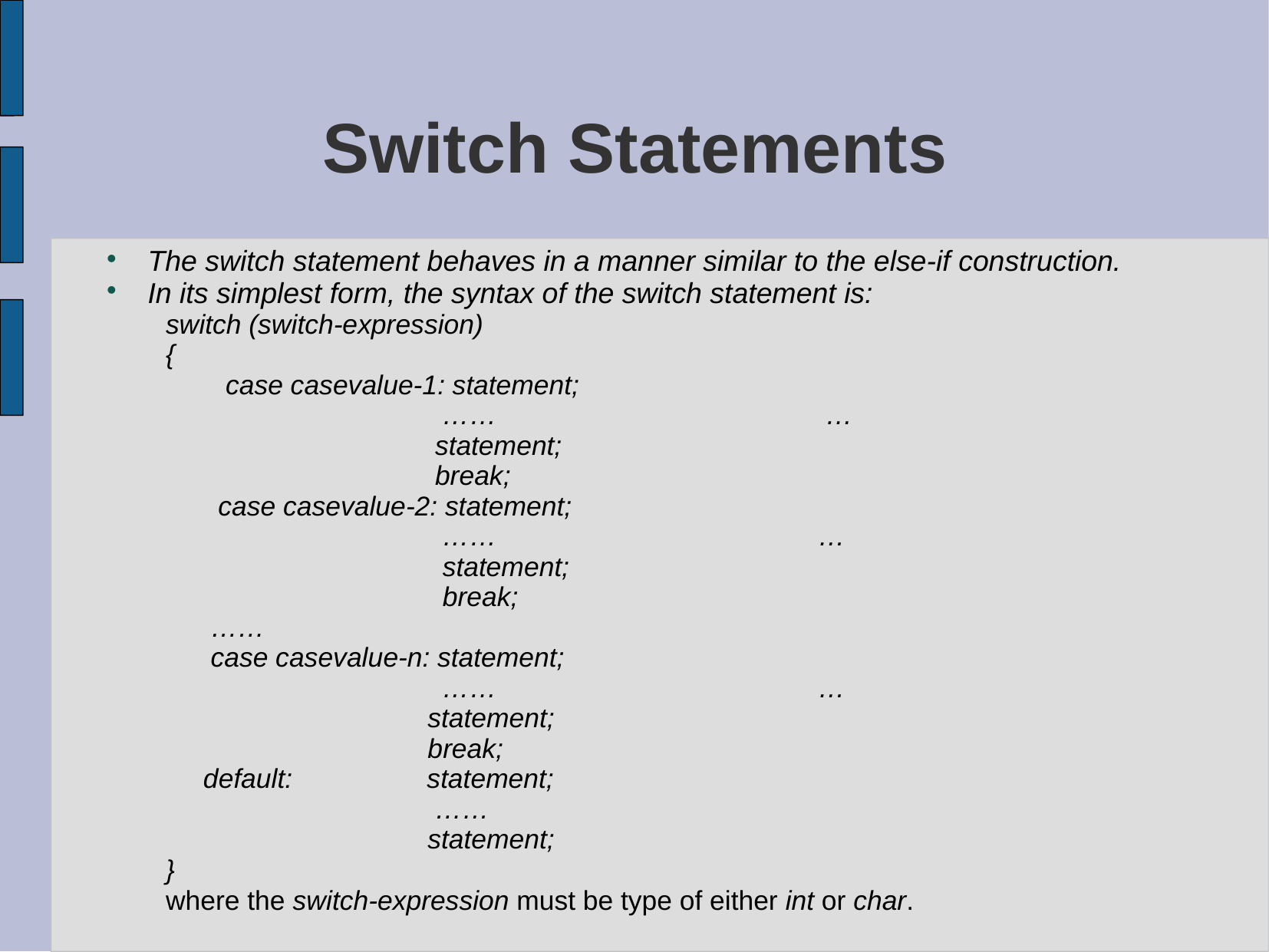

# Switch Statements
The switch statement behaves in a manner similar to the else-if construction.
In its simplest form, the syntax of the switch statement is:
switch (switch-expression)
{
        case casevalue-1: statement;
                                     ……                                            …
                                    statement;
                                    break;
       case casevalue-2: statement;
                                     ……                                           …
                                     statement;
                                     break;
      ……
      case casevalue-n: statement;
                                     ……                                           …
                                   statement;
                                   break;
     default:                  statement;
                                    ……
                                   statement;
}
where the switch-expression must be type of either int or char.